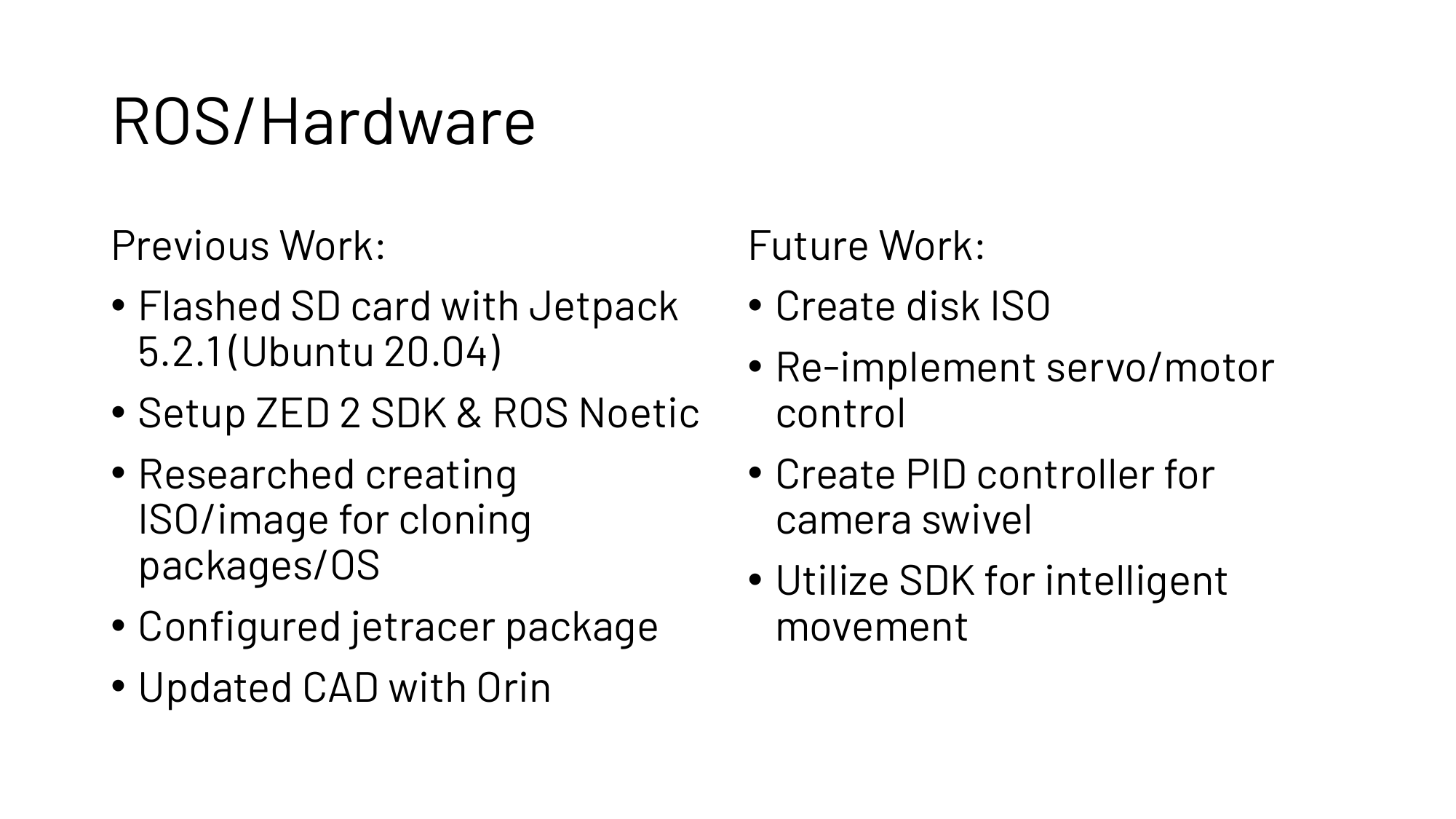

# ROS/Hardware
Previous Work:
Flashed SD card with Jetpack 5.2.1 (Ubuntu 20.04)
Setup ZED 2 SDK & ROS Noetic
Researched creating ISO/image for cloning packages/OS
Configured jetracer package
Updated CAD with Orin

Future Work:
Create disk ISO
Re-implement servo/motor control
Create PID controller for camera swivel
Utilize SDK for intelligent movement